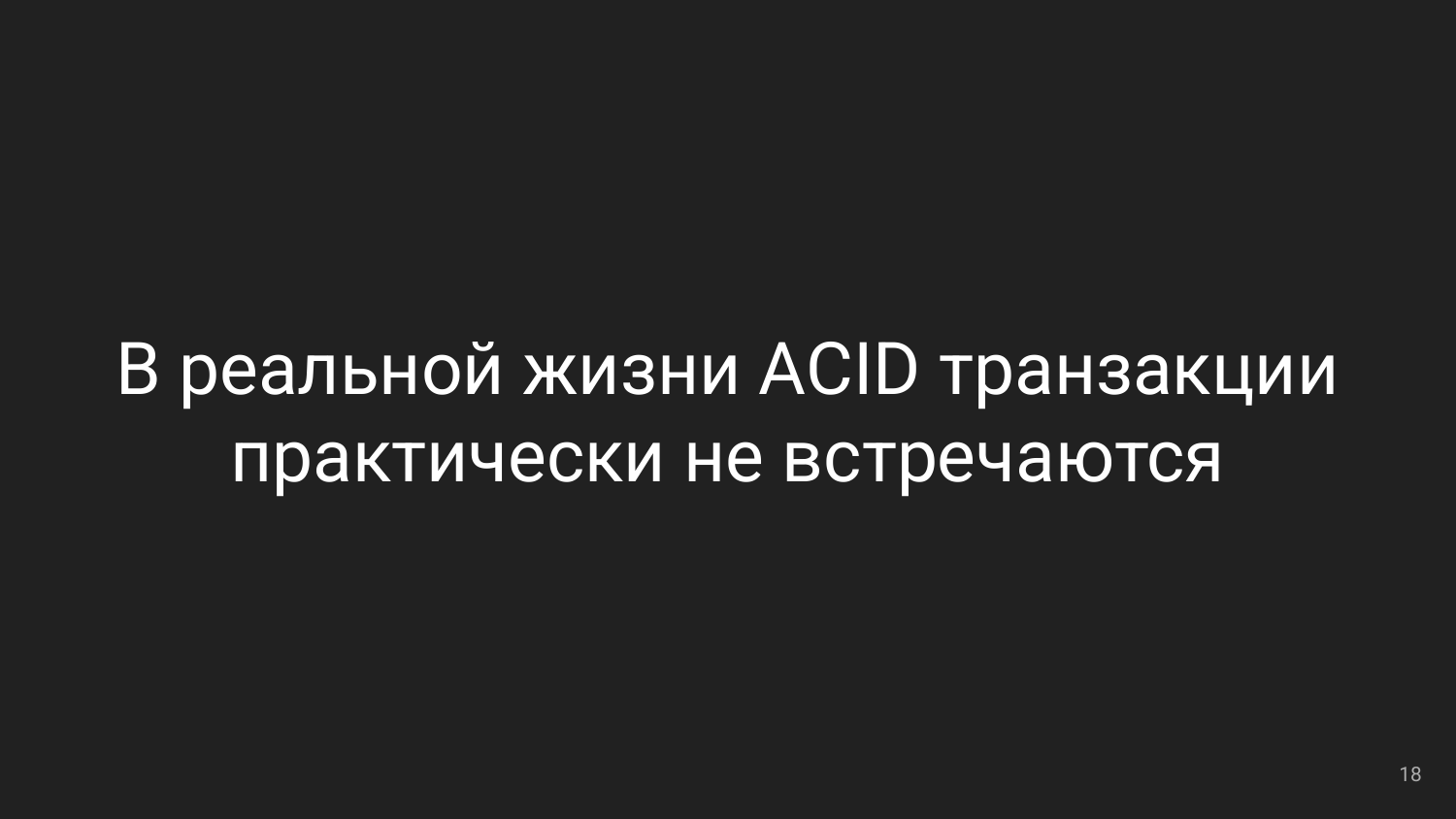

# В реальной жизни ACID транзакции практически не встречаются
18